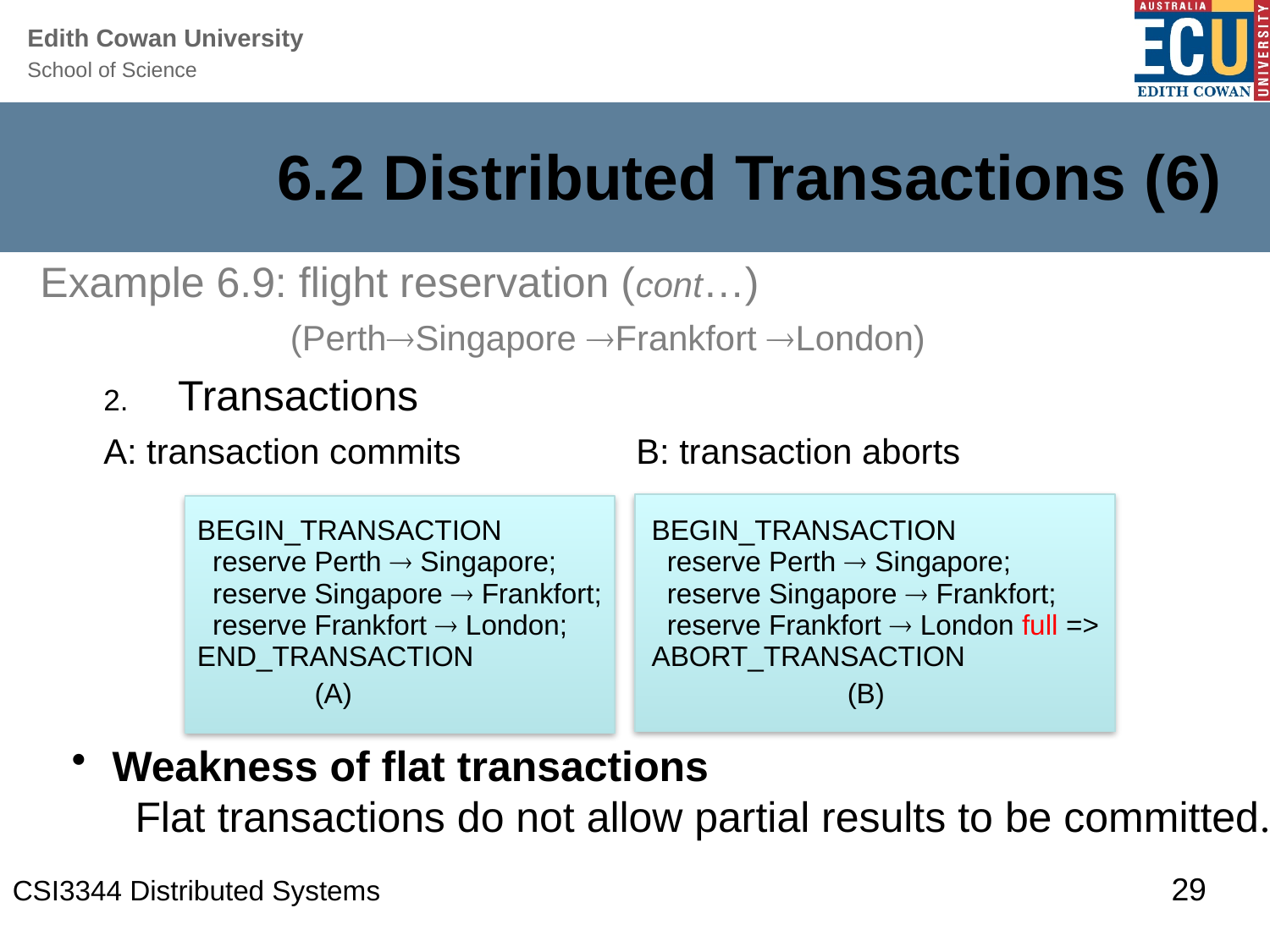

# 6.2 Distributed Transactions (6)
Example 6.9: flight reservation (cont…)
(Perth→Singapore →Frankfort →London)
Transactions
A: transaction commits                  B: transaction aborts

| BEGIN\_TRANSACTION reserve Perth → Singapore; reserve Singapore → Frankfort; reserve Frankfort → London; END\_TRANSACTION (A) | BEGIN\_TRANSACTION reserve Perth → Singapore; reserve Singapore → Frankfort; reserve Frankfort → London full => ABORT\_TRANSACTION (B) |
| --- | --- |
 Weakness of flat transactions
Flat transactions do not allow partial results to be committed.
29
CSI3344 Distributed Systems